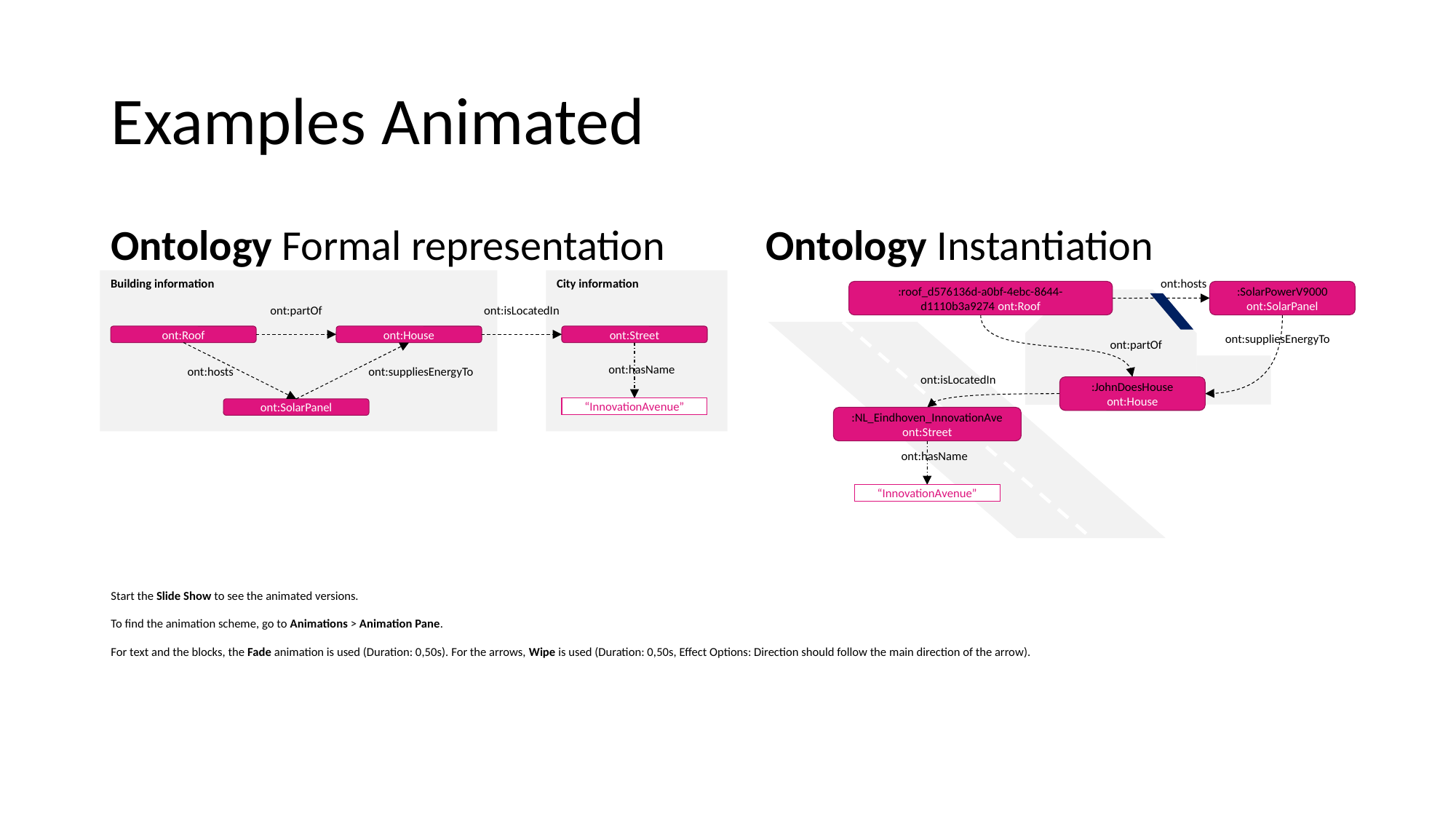

# Examples Animated
Ontology Formal representation	Ontology Instantiation

Start the Slide Show to see the animated versions.
To find the animation scheme, go to Animations > Animation Pane.
For text and the blocks, the Fade animation is used (Duration: 0,50s). For the arrows, Wipe is used (Duration: 0,50s, Effect Options: Direction should follow the main direction of the arrow).

Building information
ont:hosts
City information
:SolarPowerV9000
ont:SolarPanel
:roof_d576136d-a0bf-4ebc-8644-d1110b3a9274 ont:Roof

ont:partOf
ont:isLocatedIn

ont:suppliesEnergyTo
ont:Roof
ont:House
ont:Street
ont:partOf
ont:hasName
ont:hosts
ont:suppliesEnergyTo
ont:isLocatedIn
:JohnDoesHouse
ont:House
“InnovationAvenue”
ont:SolarPanel
:NL_Eindhoven_InnovationAve
ont:Street
ont:hasName
“InnovationAvenue”